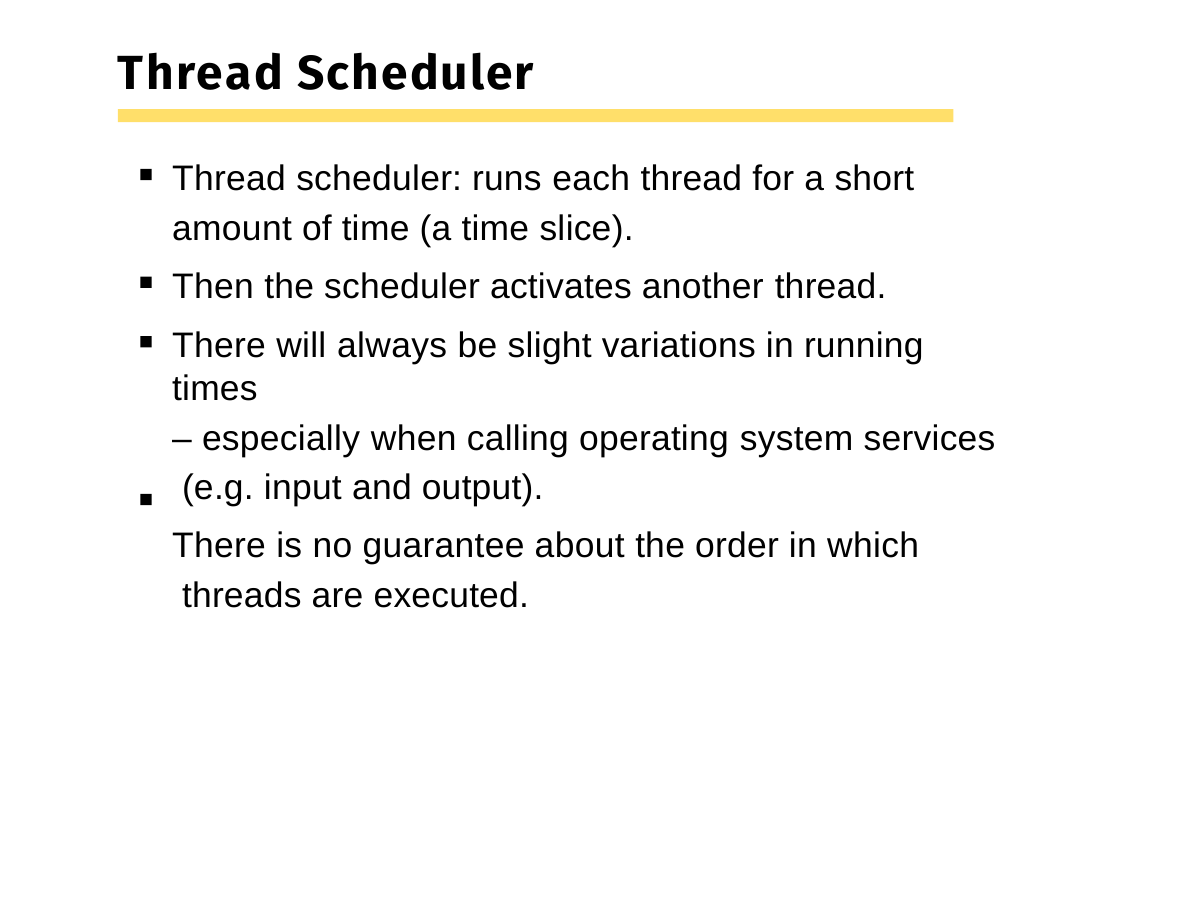

# Thread Scheduler
Thread scheduler: runs each thread for a short  amount of time (a time slice).
Then the scheduler activates another thread.
There will always be slight variations in running times
– especially when calling operating system services  (e.g. input and output).
There is no guarantee about the order in which  threads are executed.